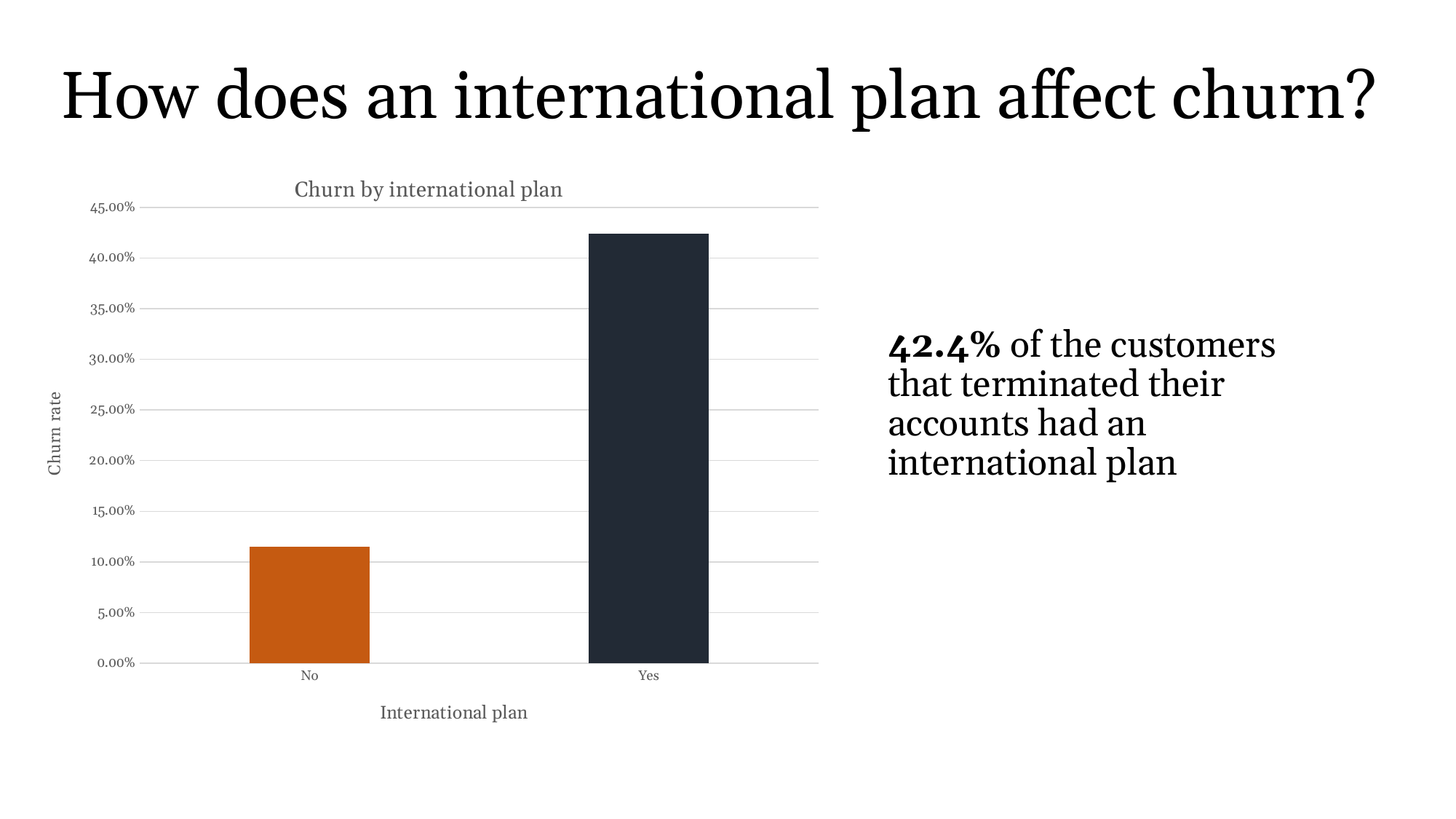

# How does an international plan affect churn?

### Chart: Churn by international plan

| Category | Churn rate |
|---|---|
| No | 0.11495016611295682 |
| Yes | 0.4241486068111455 |
42.4% of the customers that terminated their accounts had an international plan